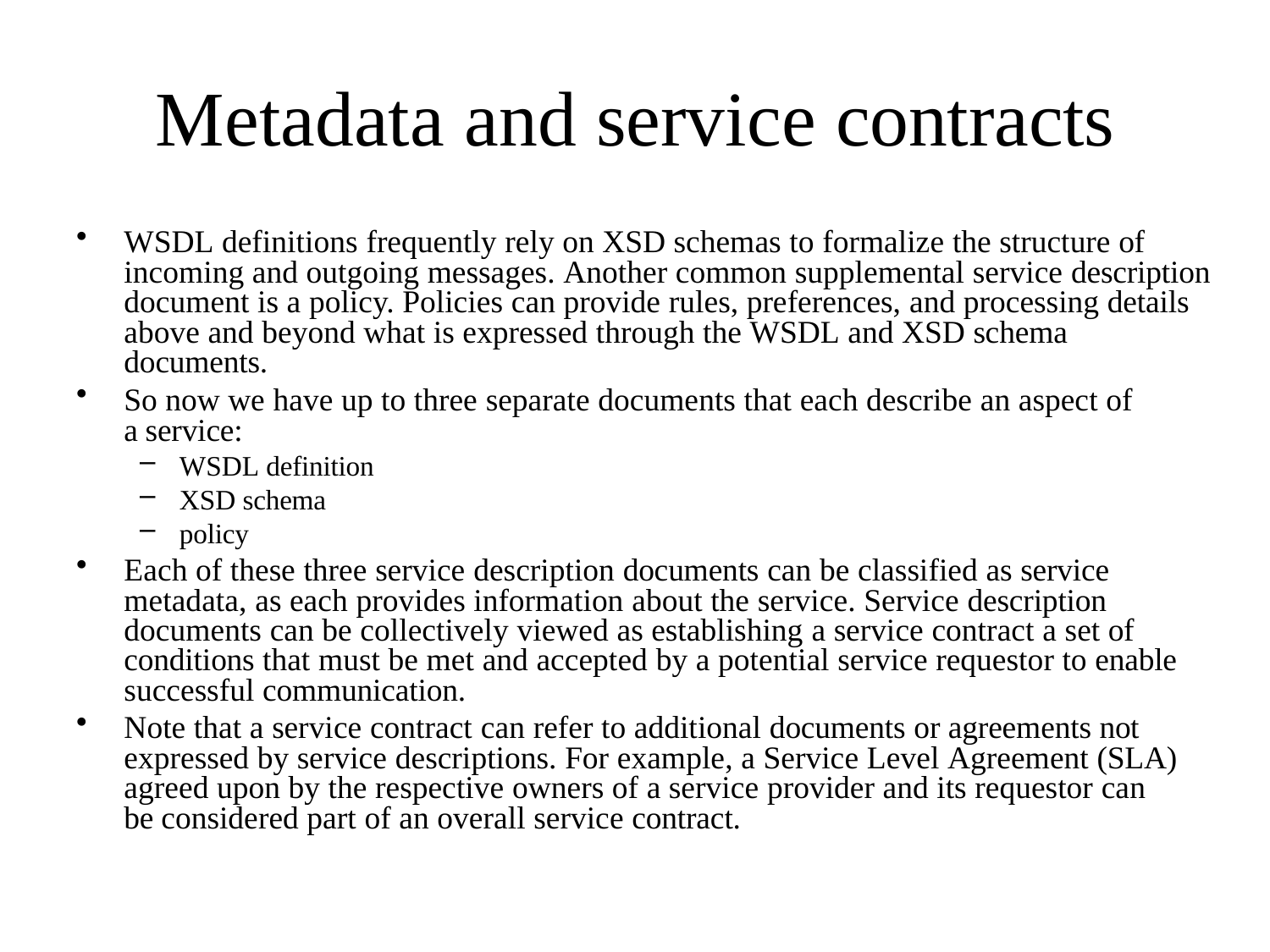

# Metadata and service contracts
WSDL definitions frequently rely on XSD schemas to formalize the structure of incoming and outgoing messages. Another common supplemental service description document is a policy. Policies can provide rules, preferences, and processing details above and beyond what is expressed through the WSDL and XSD schema documents.
So now we have up to three separate documents that each describe an aspect of a service:
WSDL definition
XSD schema
policy
Each of these three service description documents can be classified as service metadata, as each provides information about the service. Service description documents can be collectively viewed as establishing a service contract a set of conditions that must be met and accepted by a potential service requestor to enable successful communication.
Note that a service contract can refer to additional documents or agreements not expressed by service descriptions. For example, a Service Level Agreement (SLA) agreed upon by the respective owners of a service provider and its requestor can be considered part of an overall service contract.